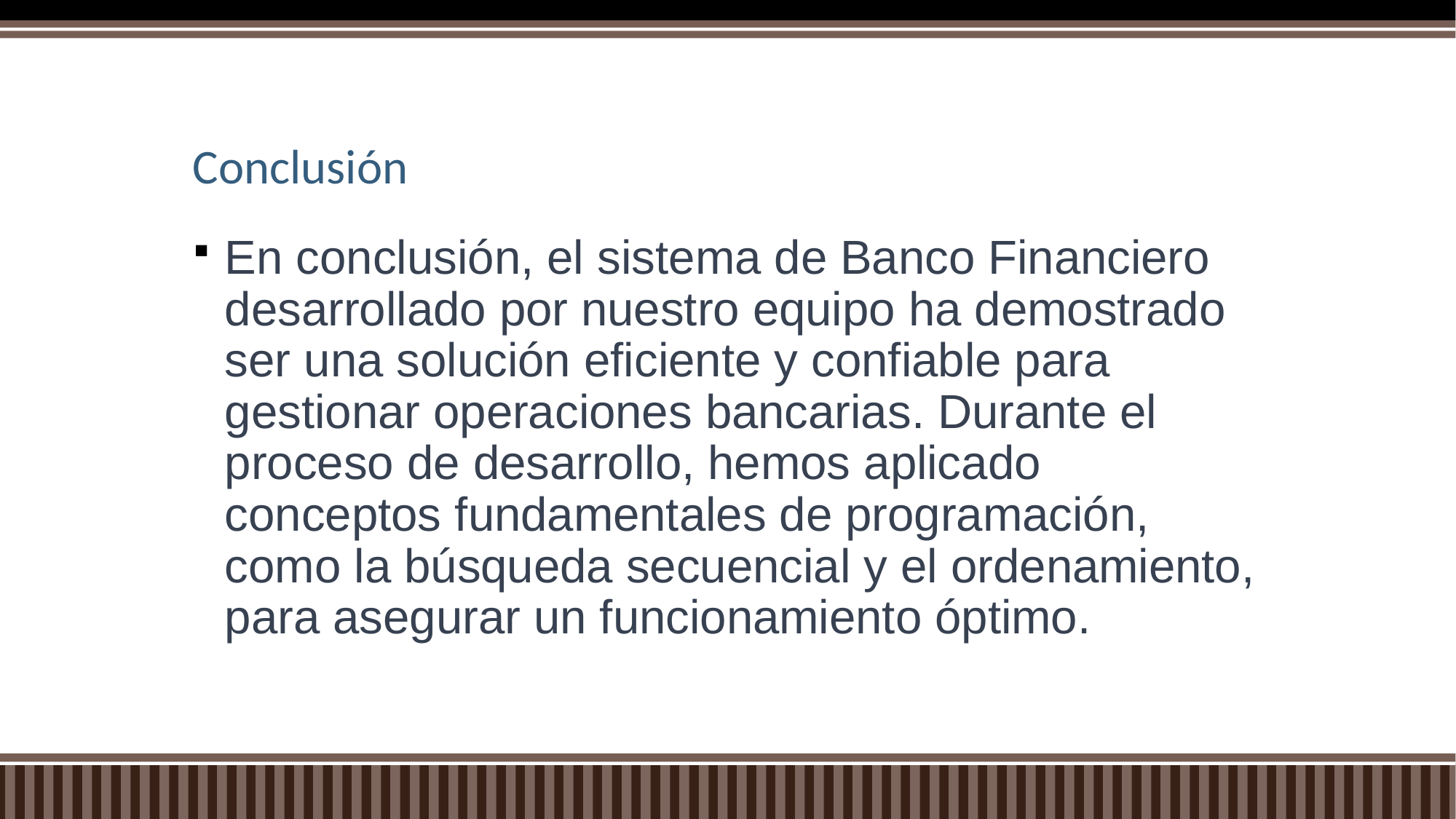

# Conclusión
En conclusión, el sistema de Banco Financiero desarrollado por nuestro equipo ha demostrado ser una solución eficiente y confiable para gestionar operaciones bancarias. Durante el proceso de desarrollo, hemos aplicado conceptos fundamentales de programación, como la búsqueda secuencial y el ordenamiento, para asegurar un funcionamiento óptimo.